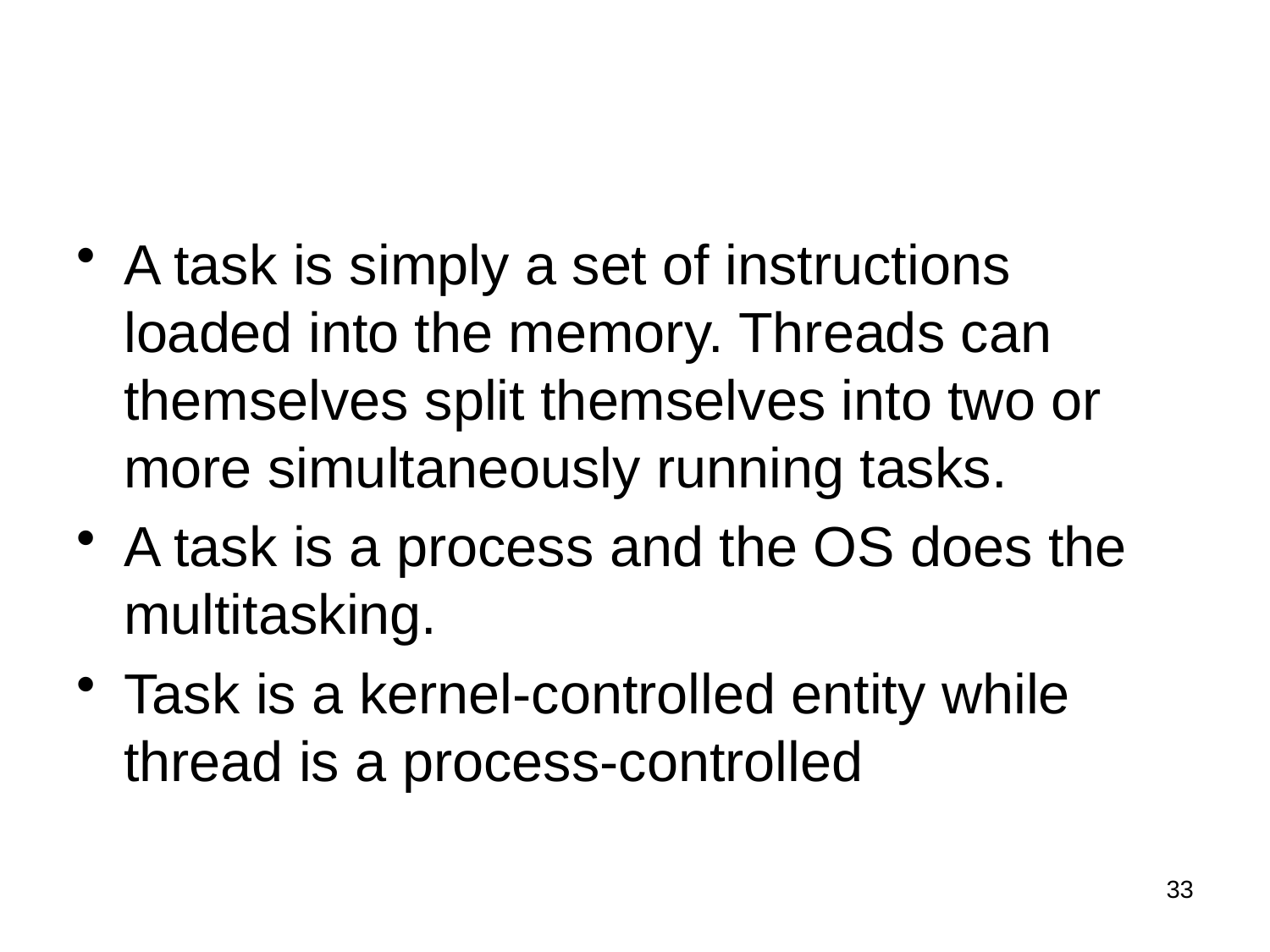

#
A task is simply a set of instructions loaded into the memory. Threads can themselves split themselves into two or more simultaneously running tasks.
A task is a process and the OS does the multitasking.
Task is a kernel-controlled entity while thread is a process-controlled
33